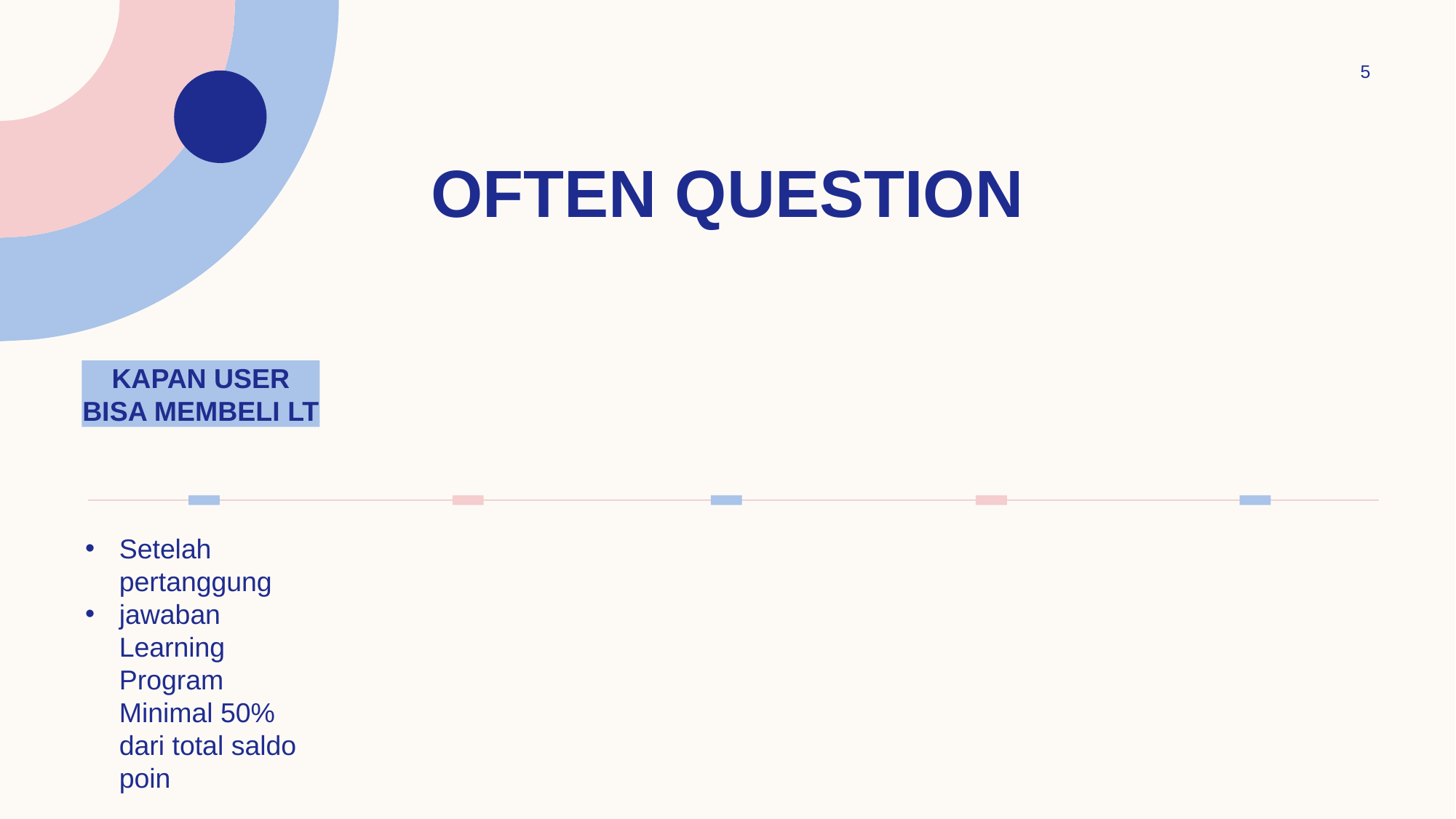

5
# Often Question
Kapan user bisa membeli lt

Setelah pertanggung
jawaban Learning Program Minimal 50% dari total saldo poin